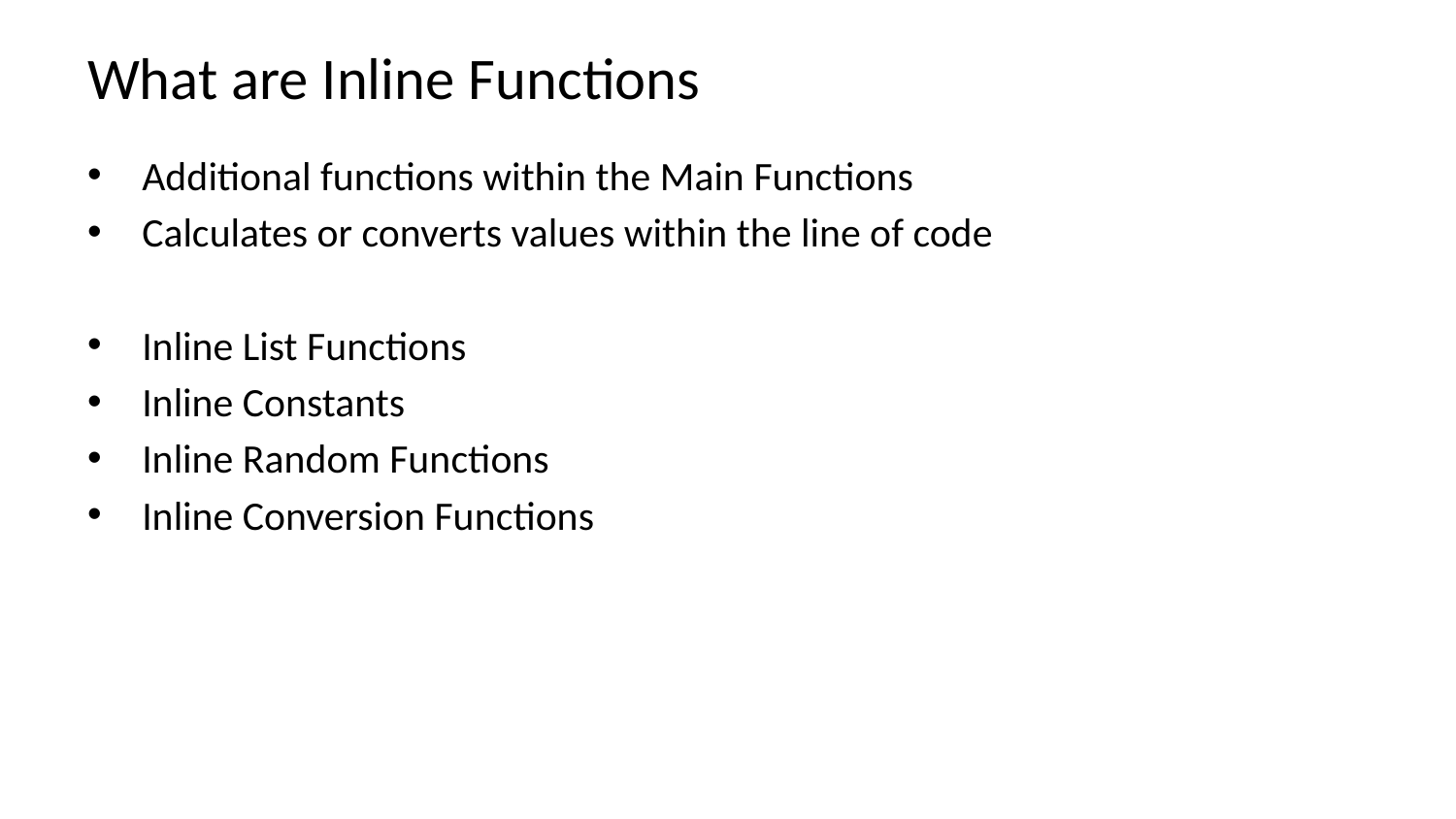

# What are Inline Functions
Additional functions within the Main Functions
Calculates or converts values within the line of code

Inline List Functions
Inline Constants
Inline Random Functions
Inline Conversion Functions